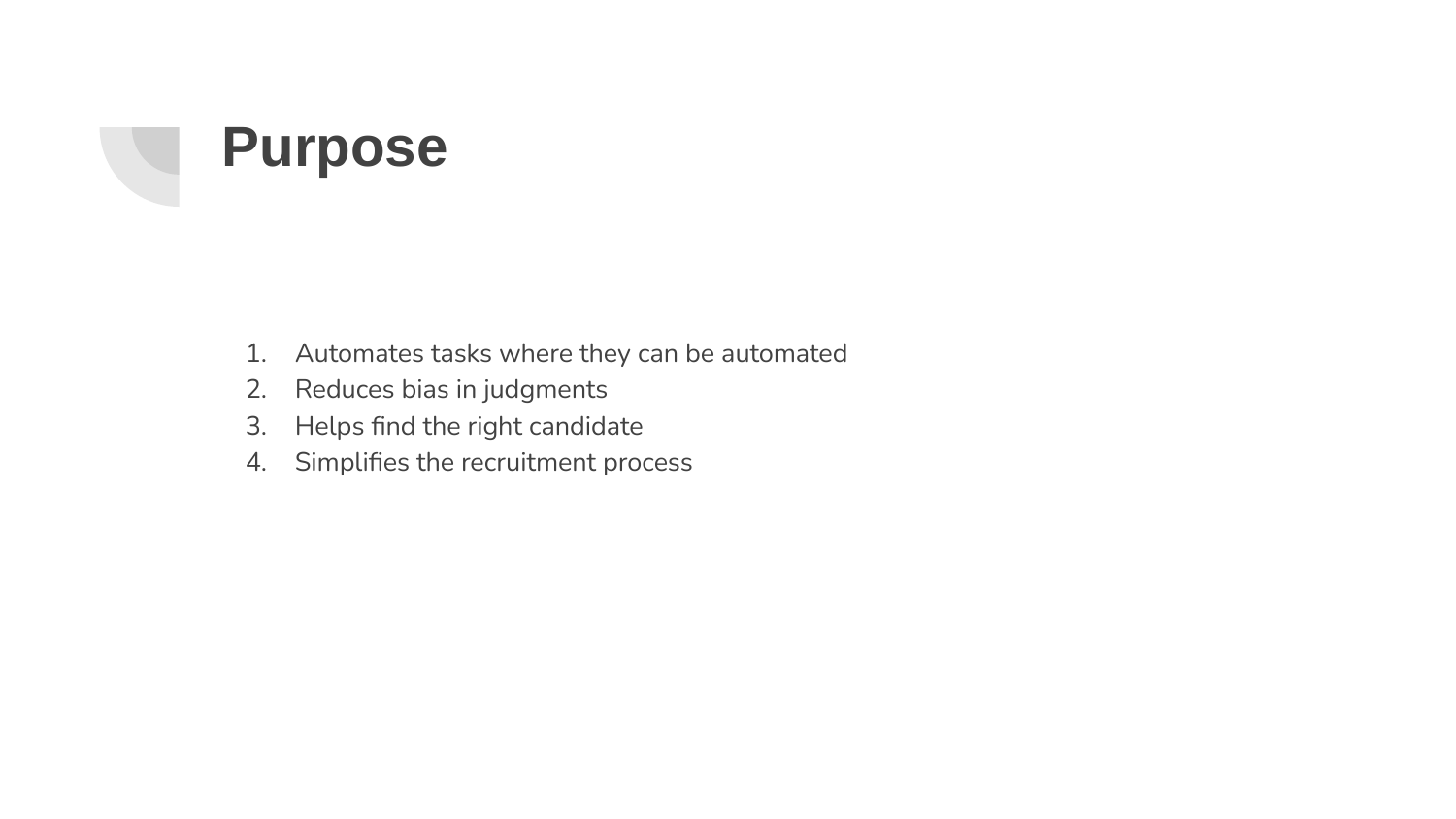

# Purpose
Automates tasks where they can be automated
Reduces bias in judgments
Helps find the right candidate
Simplifies the recruitment process